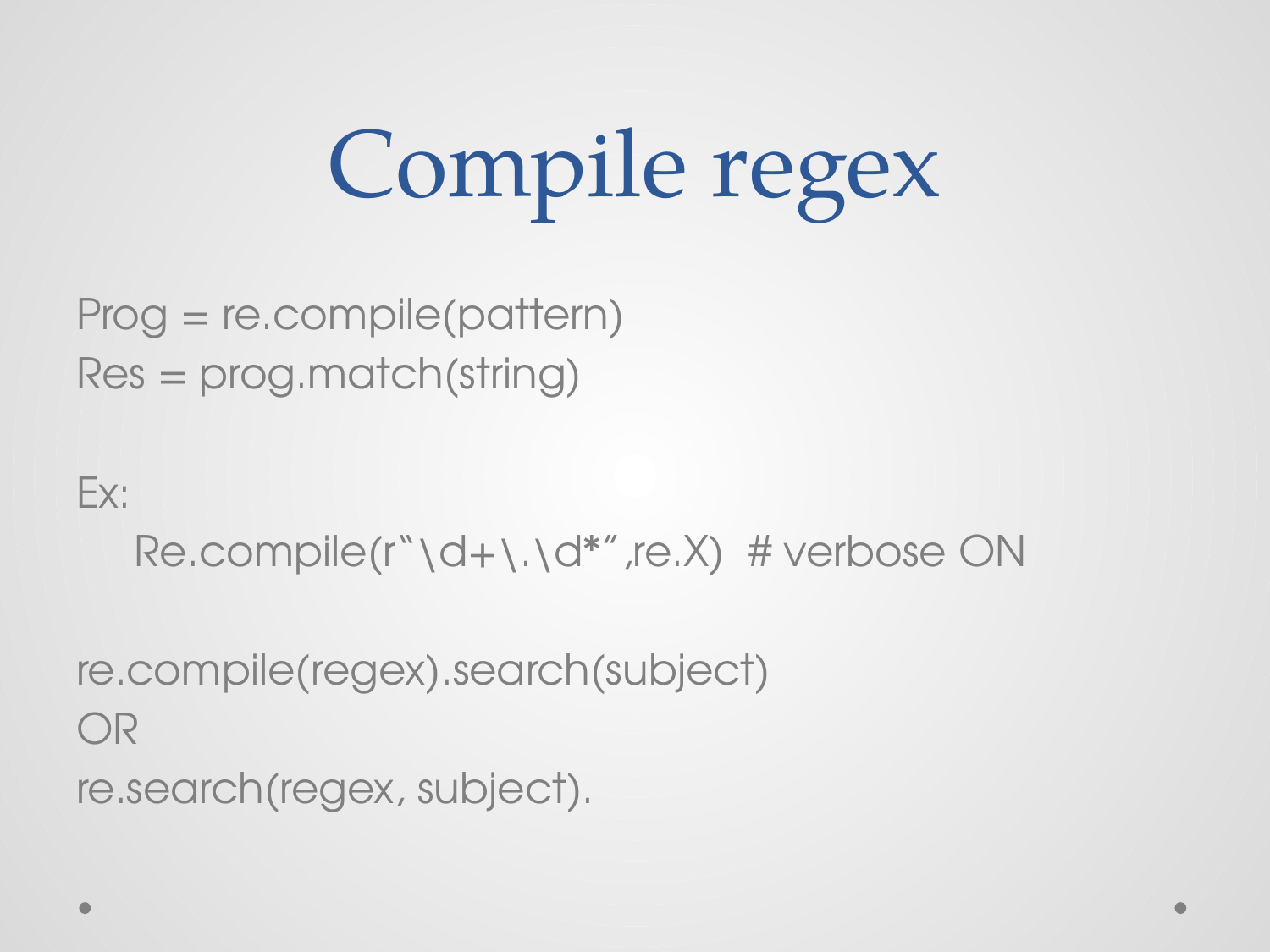

# Compile regex

Prog = re.compile(pattern)
Res = prog.match(string)

Ex:
     Re.compile(r“\d+\.\d*”,re.X)  # verbose ON

re.compile(regex).search(subject)
OR
re.search(regex, subject).